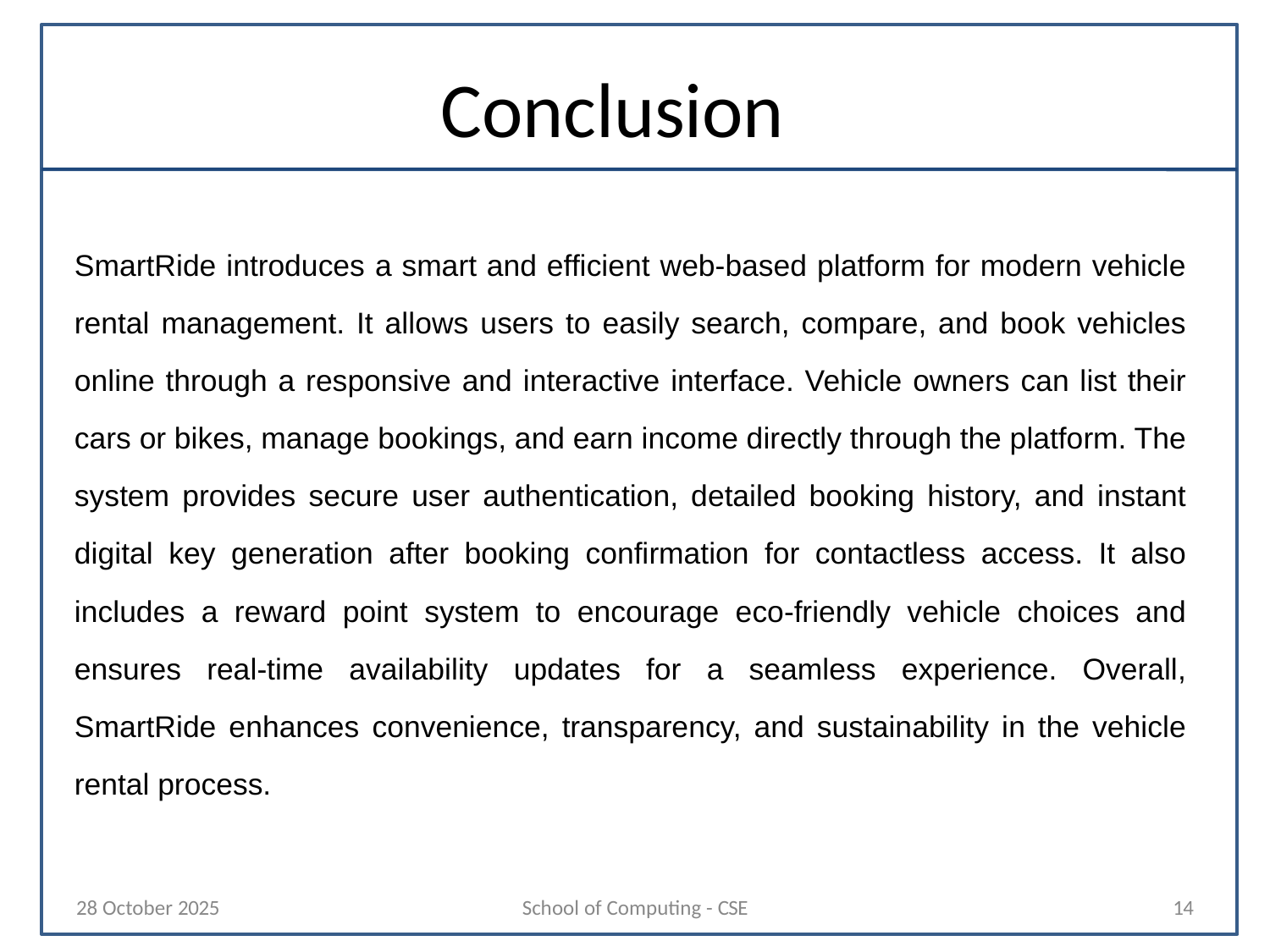

# Conclusion
SmartRide introduces a smart and efficient web-based platform for modern vehicle rental management. It allows users to easily search, compare, and book vehicles online through a responsive and interactive interface. Vehicle owners can list their cars or bikes, manage bookings, and earn income directly through the platform. The system provides secure user authentication, detailed booking history, and instant digital key generation after booking confirmation for contactless access. It also includes a reward point system to encourage eco-friendly vehicle choices and ensures real-time availability updates for a seamless experience. Overall, SmartRide enhances convenience, transparency, and sustainability in the vehicle rental process.
28 October 2025
School of Computing - CSE
14